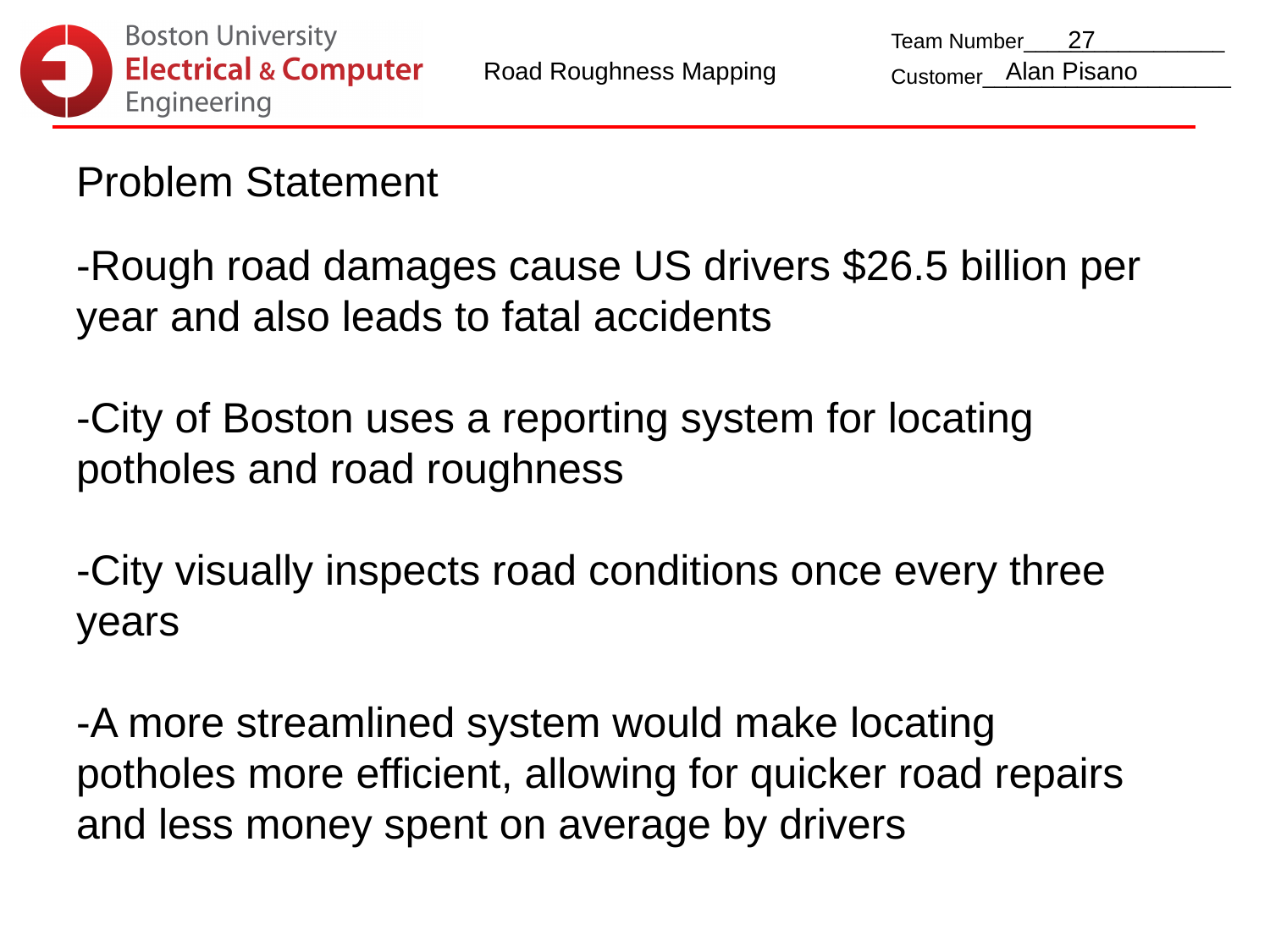

27
Road Roughness Mapping
Alan Pisano

Problem Statement

-Rough road damages cause US drivers $26.5 billion per year and also leads to fatal accidents

-City of Boston uses a reporting system for locating potholes and road roughness

-City visually inspects road conditions once every three years

-A more streamlined system would make locating potholes more efficient, allowing for quicker road repairs and less money spent on average by drivers